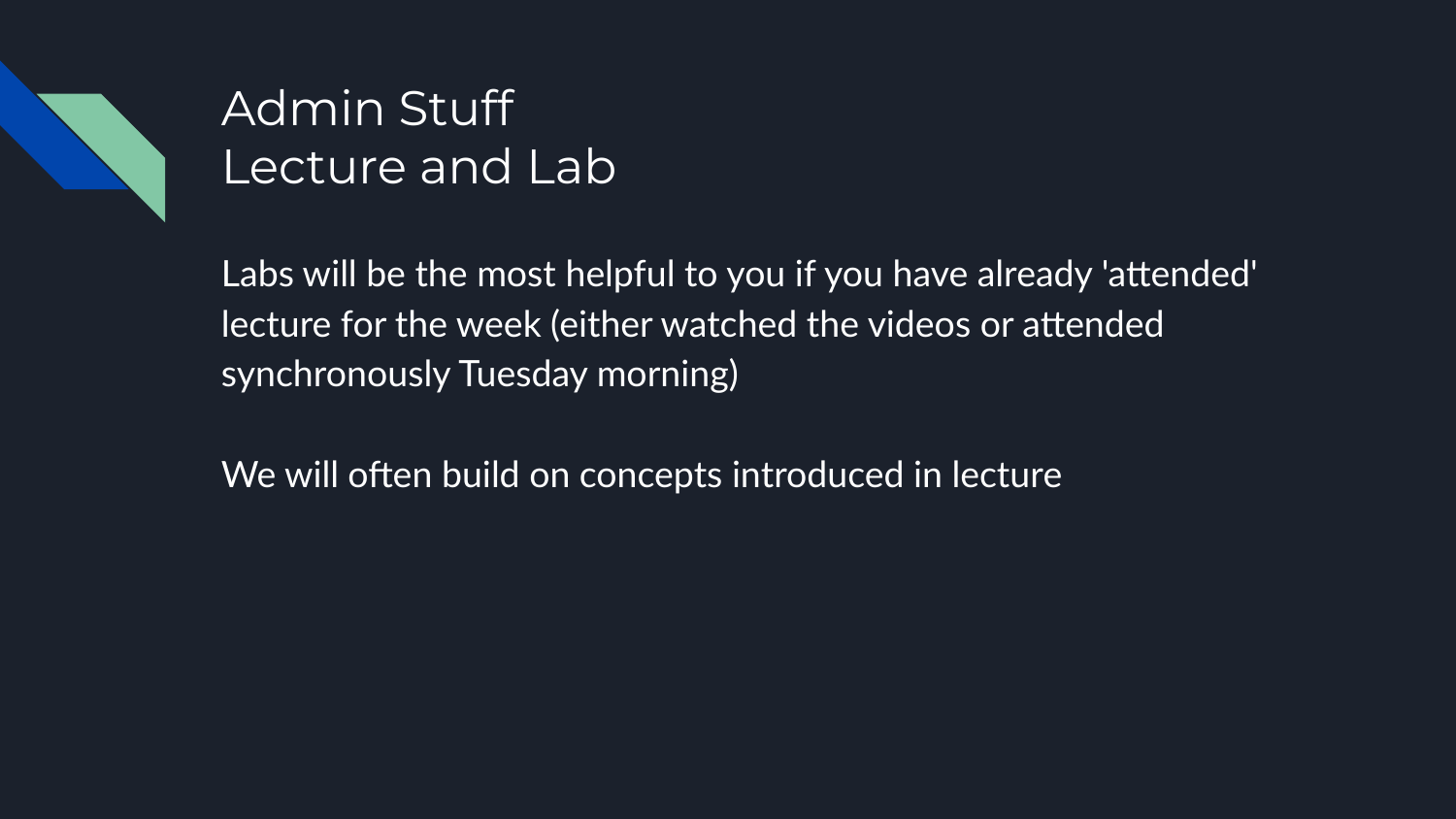

# Admin Stuff
Lecture and Lab
Labs will be the most helpful to you if you have already 'attended' lecture for the week (either watched the videos or attended synchronously Tuesday morning)

We will often build on concepts introduced in lecture